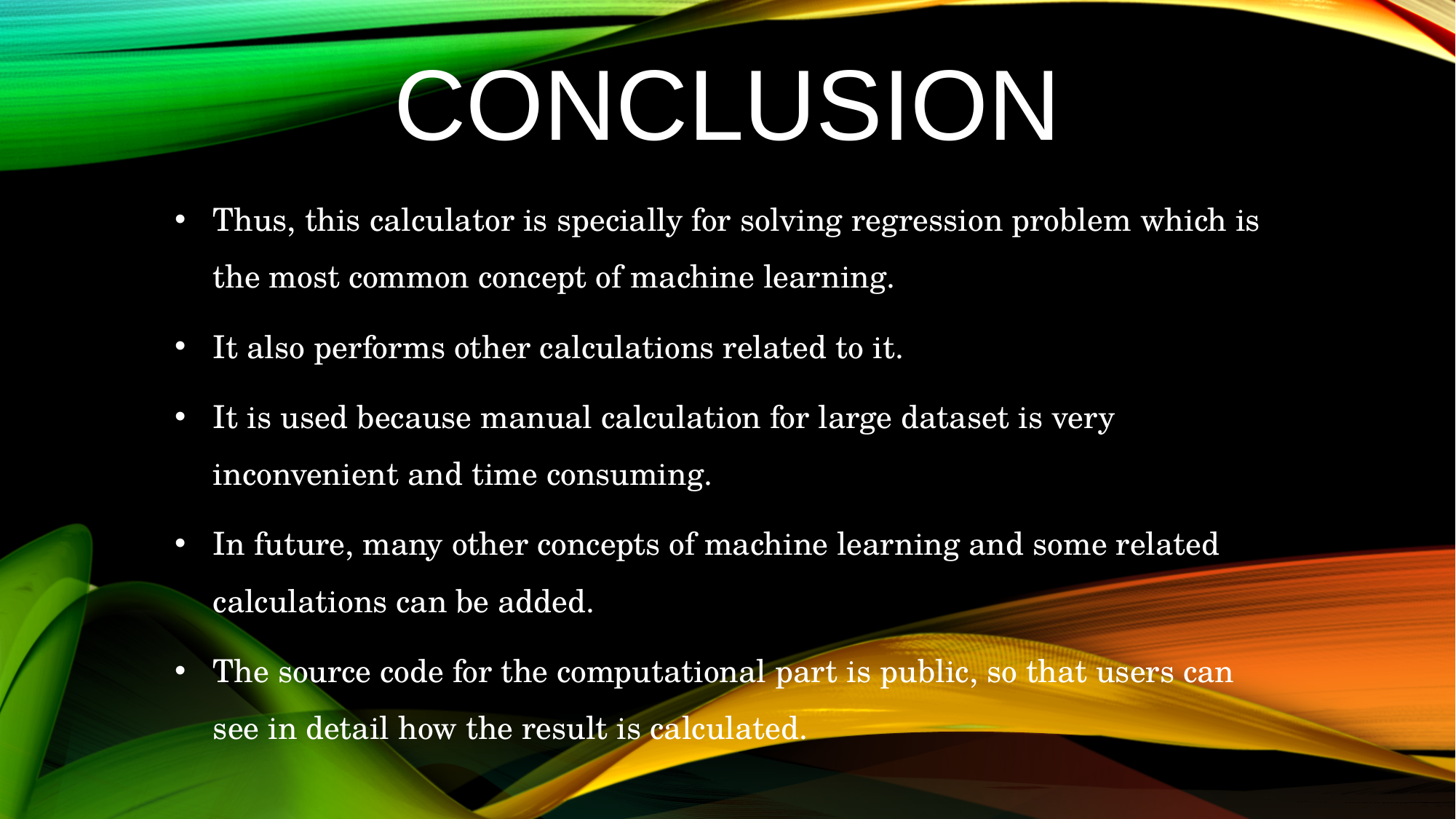

# CONCLUSION
Thus, this calculator is specially for solving regression problem which is the most common concept of machine learning.
It also performs other calculations related to it.
It is used because manual calculation for large dataset is very inconvenient and time consuming.
In future, many other concepts of machine learning and some related calculations can be added.
The source code for the computational part is public, so that users can see in detail how the result is calculated.